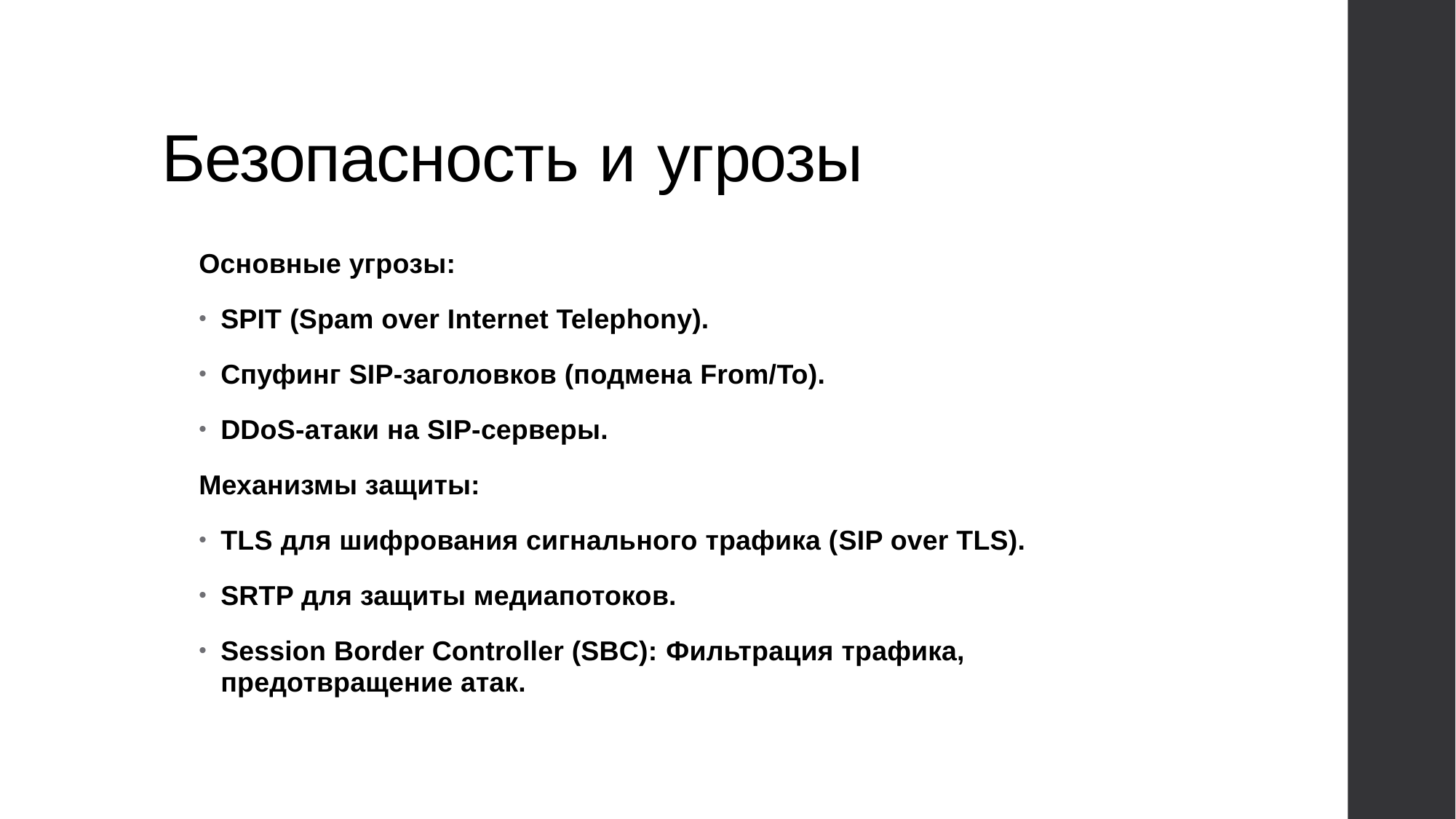

# Безопасность и угрозы
Основные угрозы:
SPIT (Spam over Internet Telephony).
Спуфинг SIP-заголовков (подмена From/To).
DDoS-атаки на SIP-серверы.
Механизмы защиты:
TLS для шифрования сигнального трафика (SIP over TLS).
SRTP для защиты медиапотоков.
Session Border Controller (SBC): Фильтрация трафика, предотвращение атак.